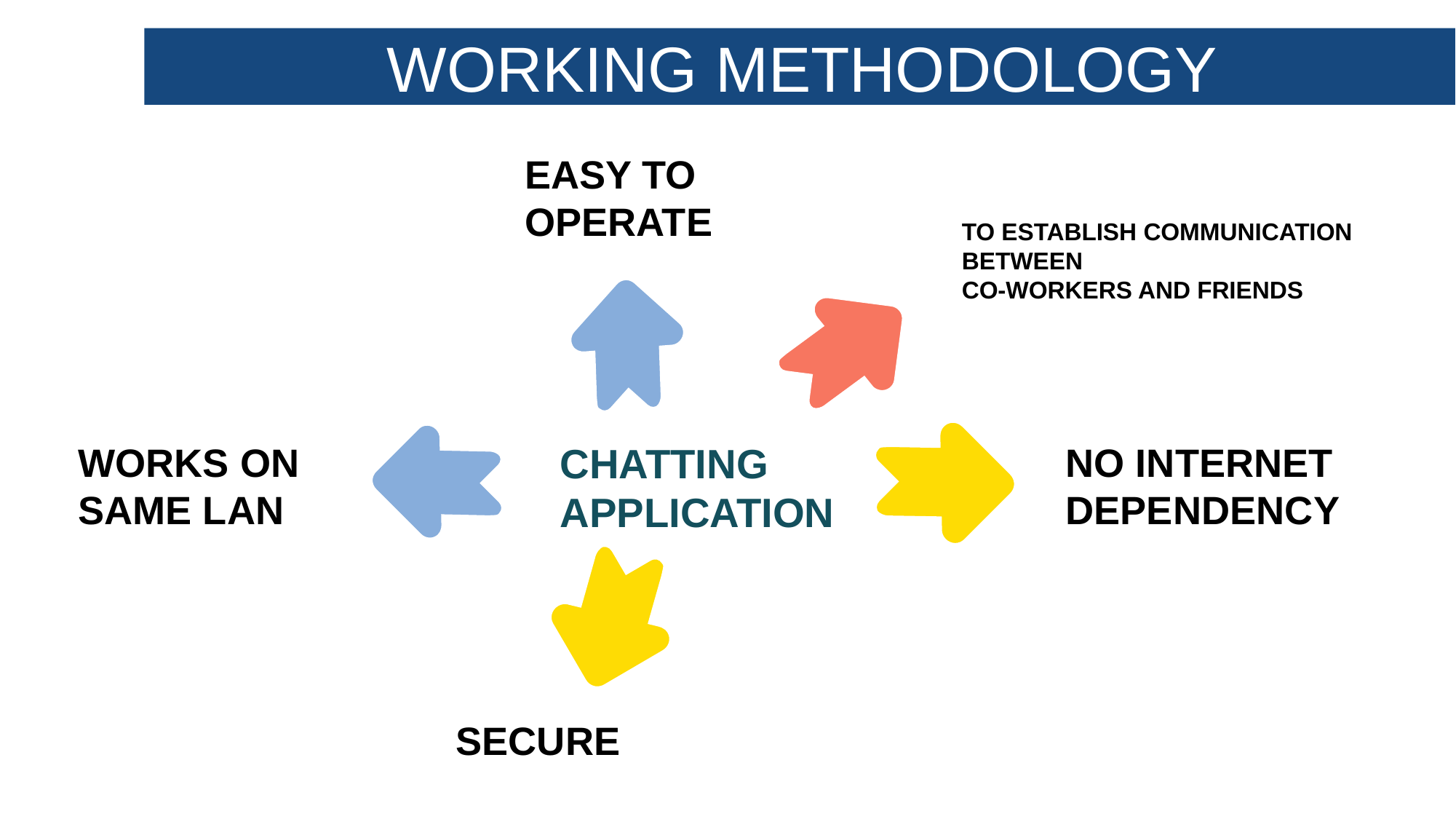

WORKING METHODOLOGY
EASY TO
OPERATE
TO ESTABLISH COMMUNICATION
BETWEEN
CO-WORKERS AND FRIENDS

WORKS ON
SAME LAN
CHATTING APPLICATION
NO INTERNET
DEPENDENCY

SECURE